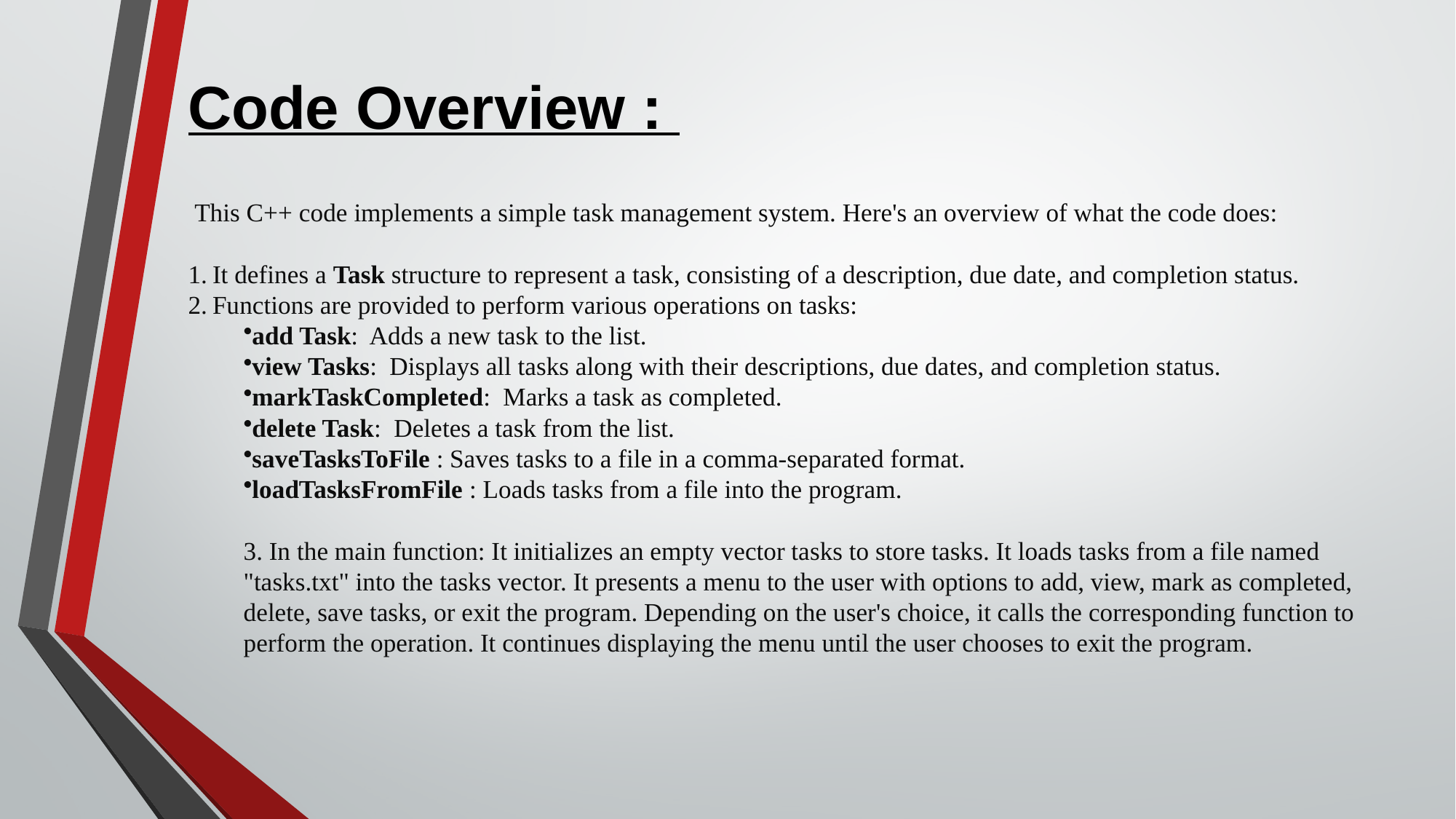

# Code Overview :
 This C++ code implements a simple task management system. Here's an overview of what the code does:

 It defines a Task structure to represent a task, consisting of a description, due date, and completion status.
 Functions are provided to perform various operations on tasks:
add Task:  Adds a new task to the list.
view Tasks:  Displays all tasks along with their descriptions, due dates, and completion status.
markTaskCompleted:  Marks a task as completed.
delete Task:  Deletes a task from the list.
saveTasksToFile : Saves tasks to a file in a comma-separated format.
loadTasksFromFile : Loads tasks from a file into the program.

3. In the main function: It initializes an empty vector tasks to store tasks. It loads tasks from a file named "tasks.txt" into the tasks vector. It presents a menu to the user with options to add, view, mark as completed, delete, save tasks, or exit the program. Depending on the user's choice, it calls the corresponding function to perform the operation. It continues displaying the menu until the user chooses to exit the program.